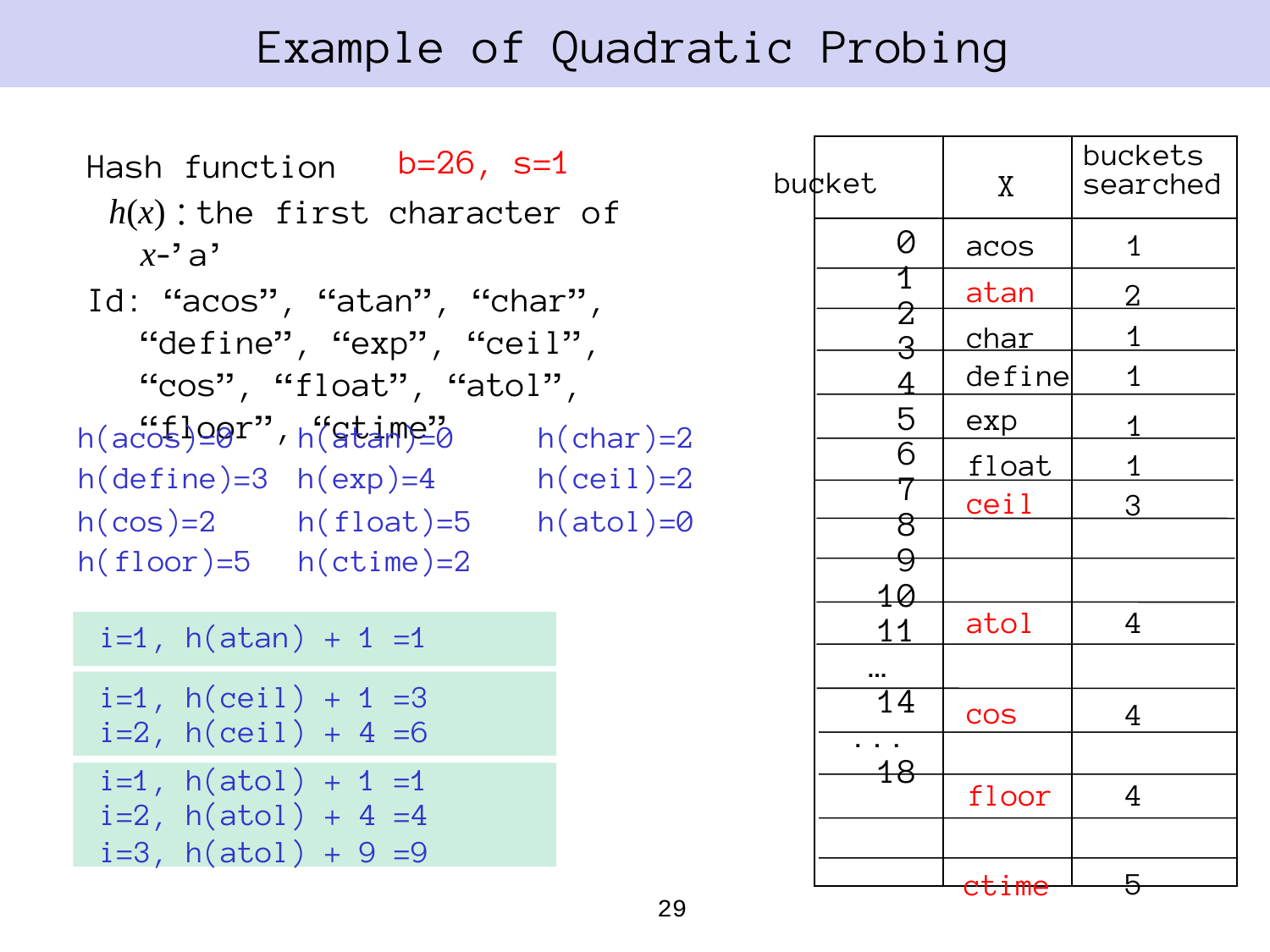

# Example of Quadratic Probing

b=26, s=1
Hash function
  h(x) : the first character of x-’a’
Id: “acos”, “atan”, “char”, “define”, “exp”, “ceil”, “cos”, “float”, “atol”, “floor”, “ctime”
|  | X | buckets searched |
| --- | --- | --- |
| 0 1 2 3 4 5 6 7 8 9 10 11 … 14 ... 18 |  |  |
bucket
1
acos
atan

2
1
char
define
1
exp
1
h(acos)=0
h(atan)=0
h(char)=2
float
1
h(define)=3
h(exp)=4
h(ceil)=2
ceil
3
h(cos)=2
h(float)=5
h(atol)=0
h(floor)=5
h(ctime)=2
atol
4
i=1, h(atan) + 1 =1

i=1, h(ceil) + 1 =3

cos
4
i=2, h(ceil) + 4 =6
i=1, h(atol) + 1 =1

floor
4
i=2, h(atol) + 4 =4
i=3, h(atol) + 9 =9
5
ctime
29